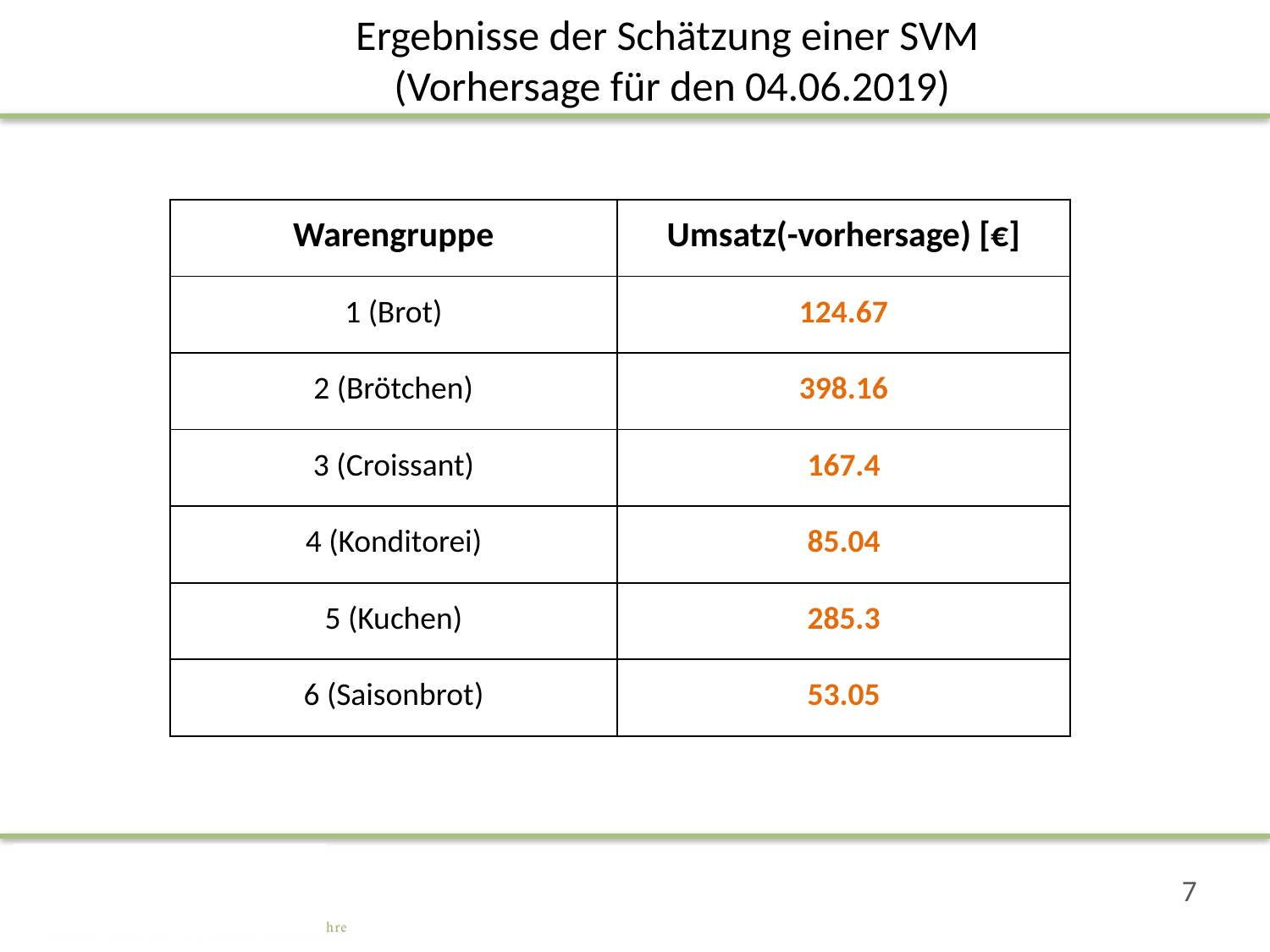

# Ergebnisse der Schätzung einer SVM (Vorhersage für den 04.06.2019)
| Warengruppe | Umsatz(-vorhersage) [€] |
| --- | --- |
| 1 (Brot) | 124.67 |
| 2 (Brötchen) | 398.16 |
| 3 (Croissant) | 167.4 |
| 4 (Konditorei) | 85.04 |
| 5 (Kuchen) | 285.3 |
| 6 (Saisonbrot) | 53.05 |

7